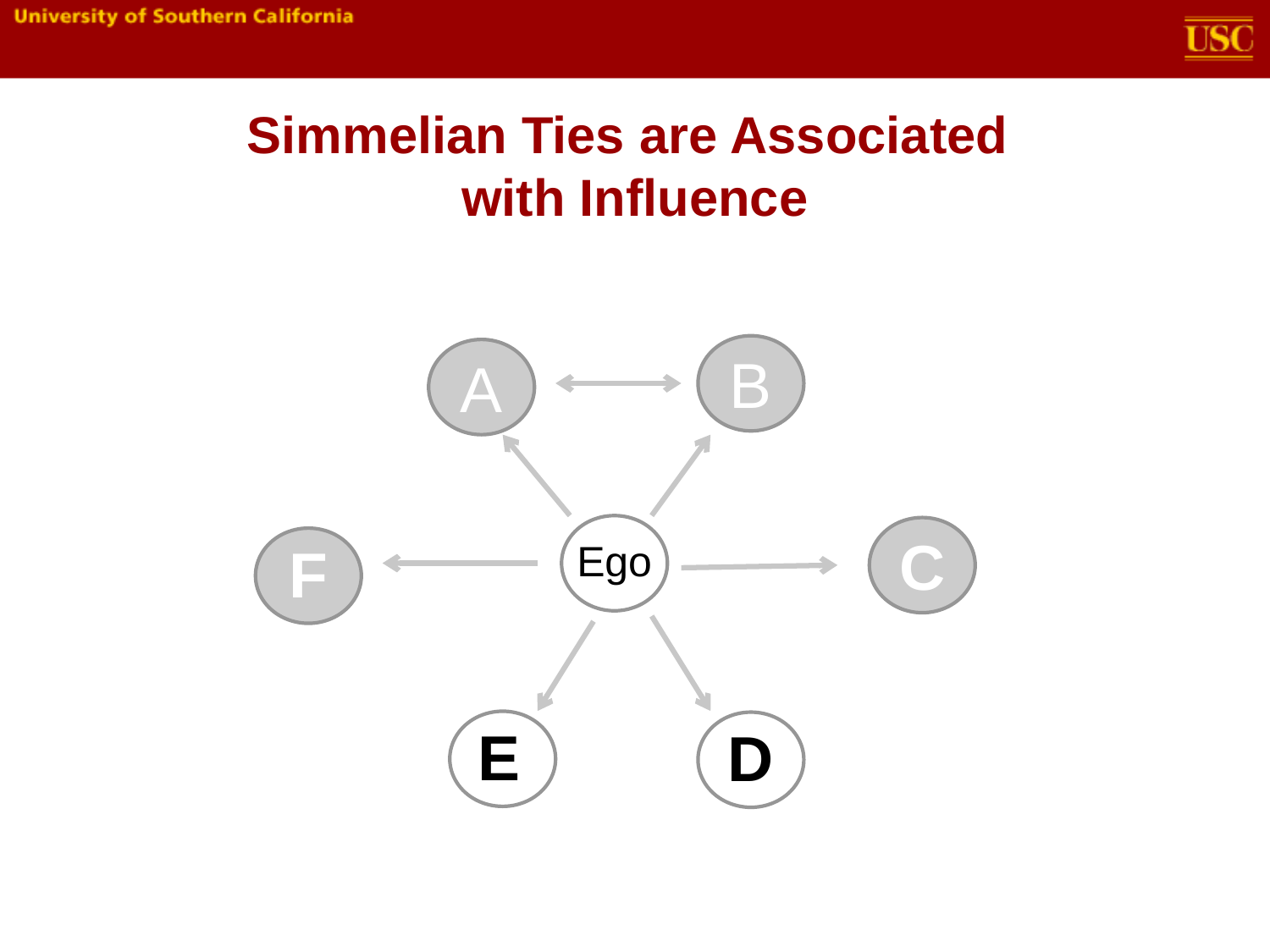

# Simmelian Ties are Associated with Influence
B
A

C

F
Ego
E

D